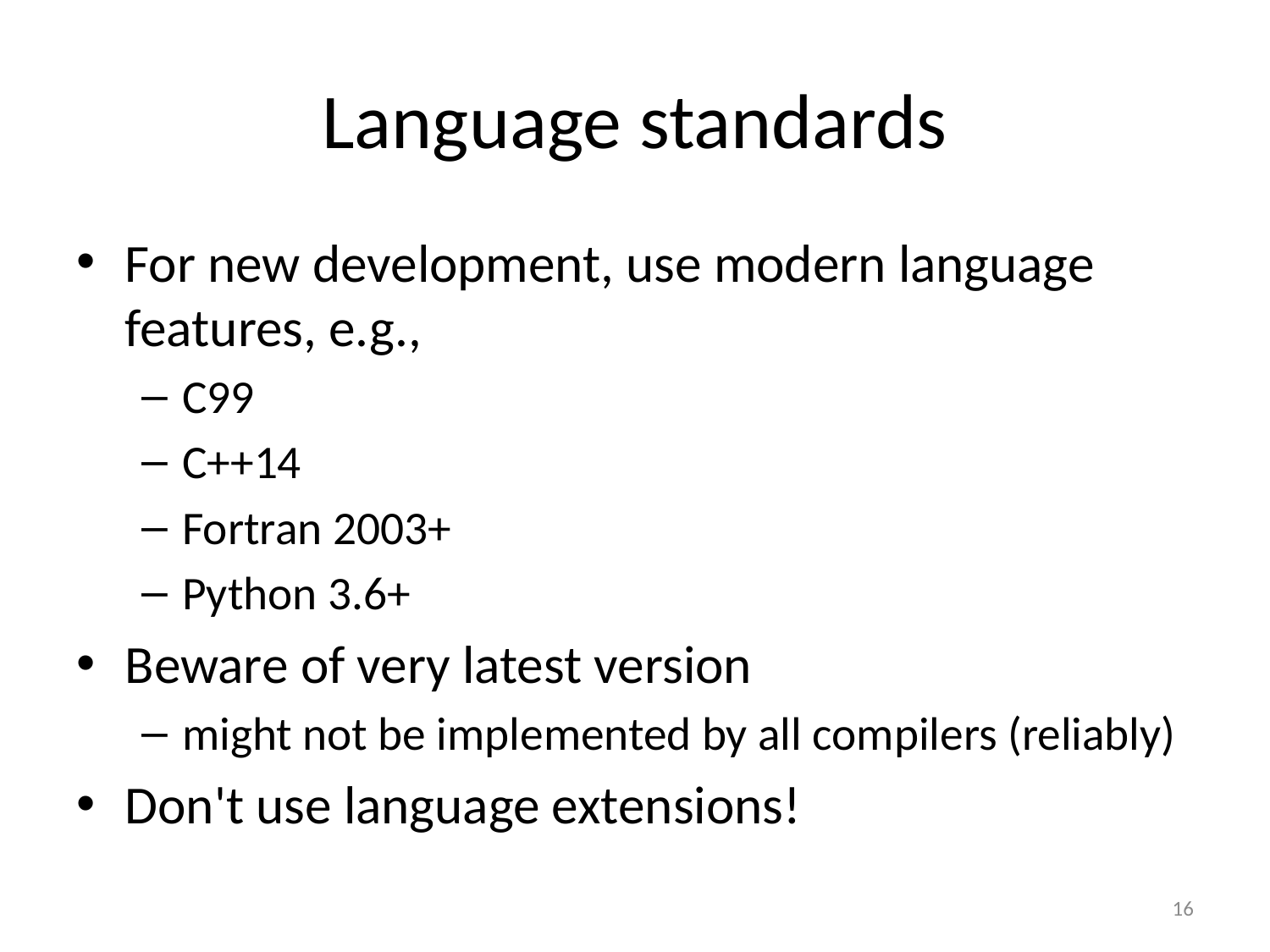

# Language standards
For new development, use modern language features, e.g.,
C99
C++14
Fortran 2003+
Python 3.6+
Beware of very latest version
might not be implemented by all compilers (reliably)
Don't use language extensions!
16